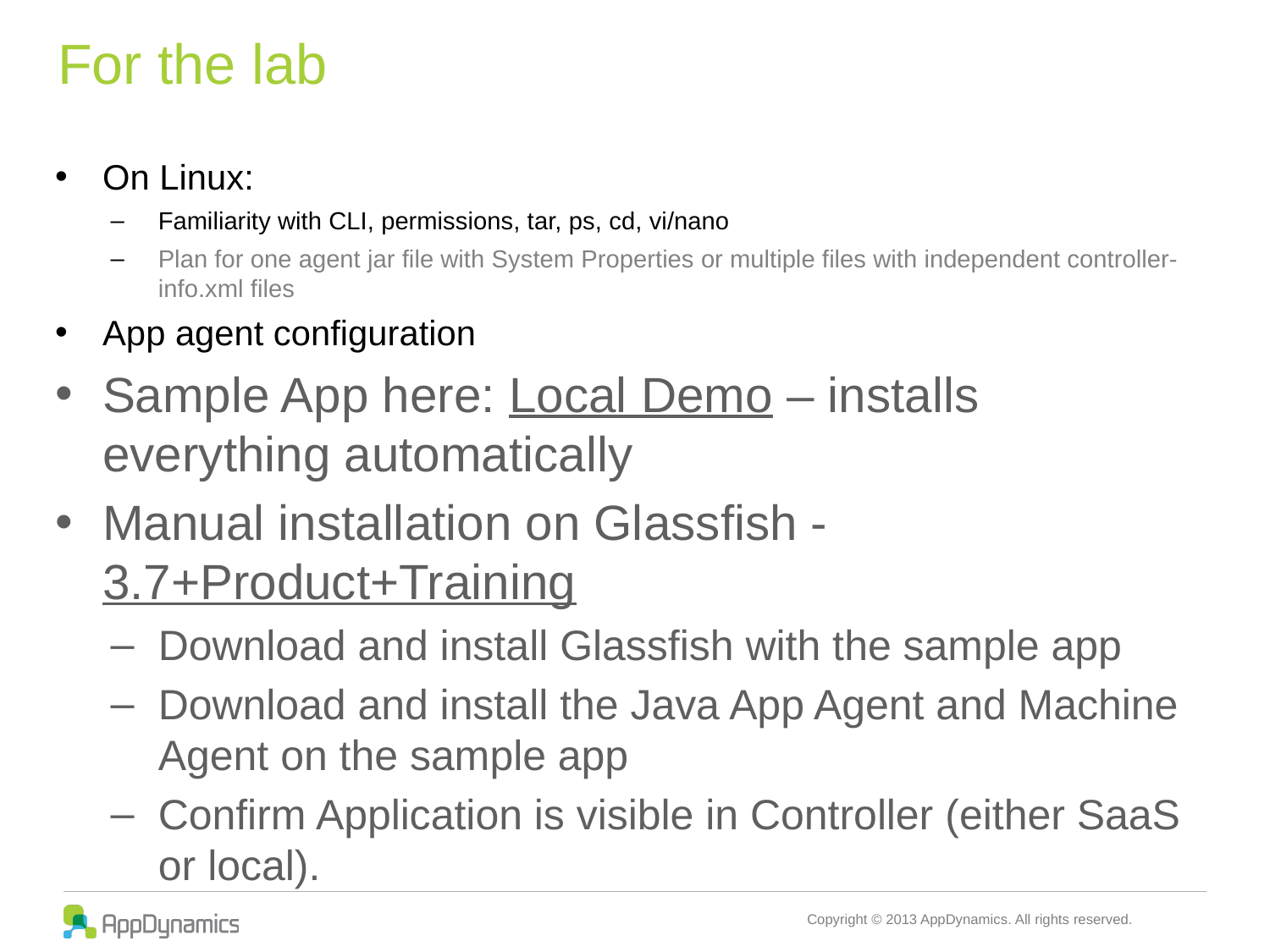

# For the lab
On Linux:
Familiarity with CLI, permissions, tar, ps, cd, vi/nano
Plan for one agent jar file with System Properties or multiple files with independent controller-info.xml files
App agent configuration
Sample App here: Local Demo – installs everything automatically
Manual installation on Glassfish - 3.7+Product+Training
Download and install Glassfish with the sample app
Download and install the Java App Agent and Machine Agent on the sample app
Confirm Application is visible in Controller (either SaaS or local).